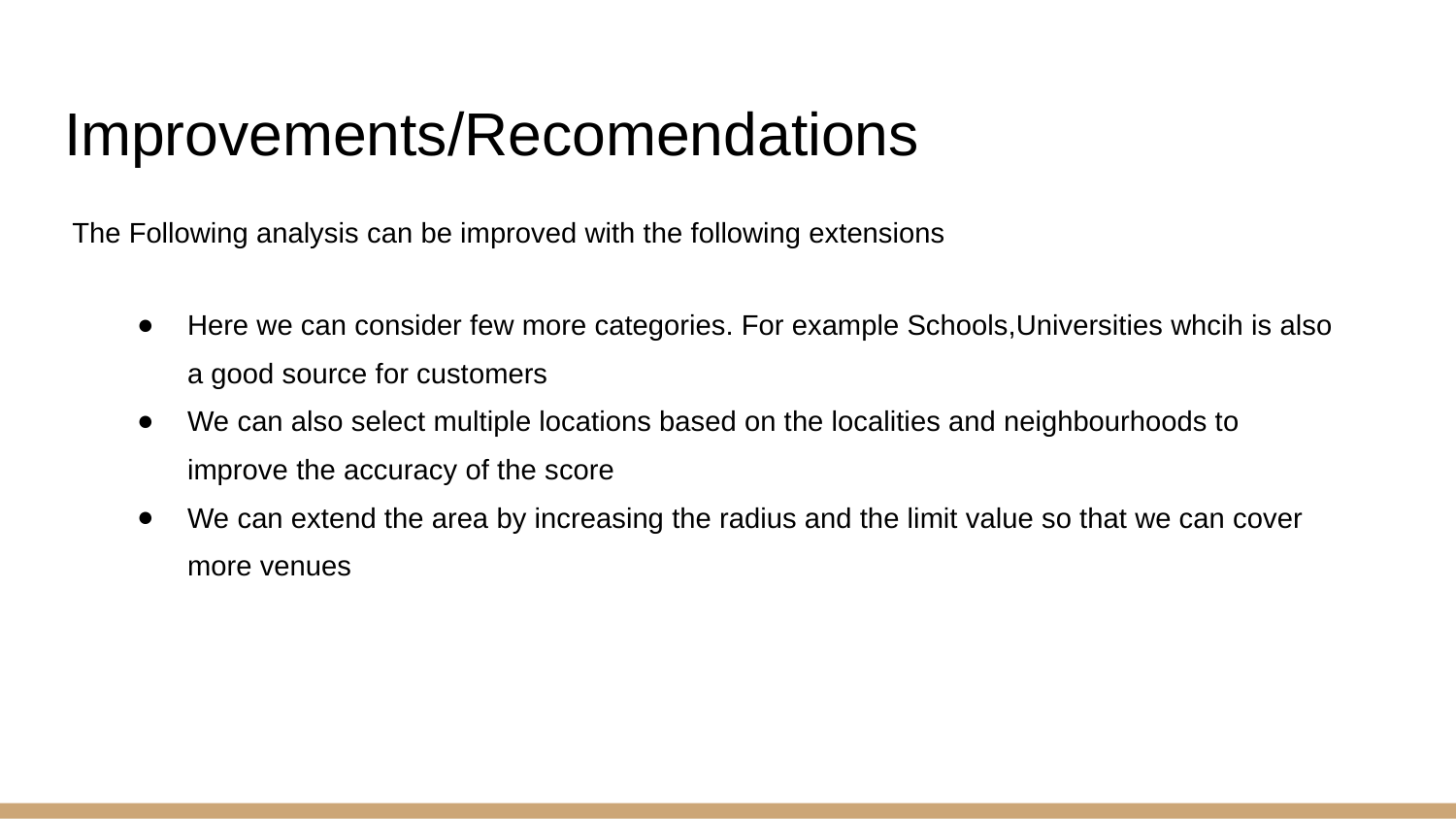

# Improvements/Recomendations
The Following analysis can be improved with the following extensions
Here we can consider few more categories. For example Schools,Universities whcih is also a good source for customers
We can also select multiple locations based on the localities and neighbourhoods to improve the accuracy of the score
We can extend the area by increasing the radius and the limit value so that we can cover more venues